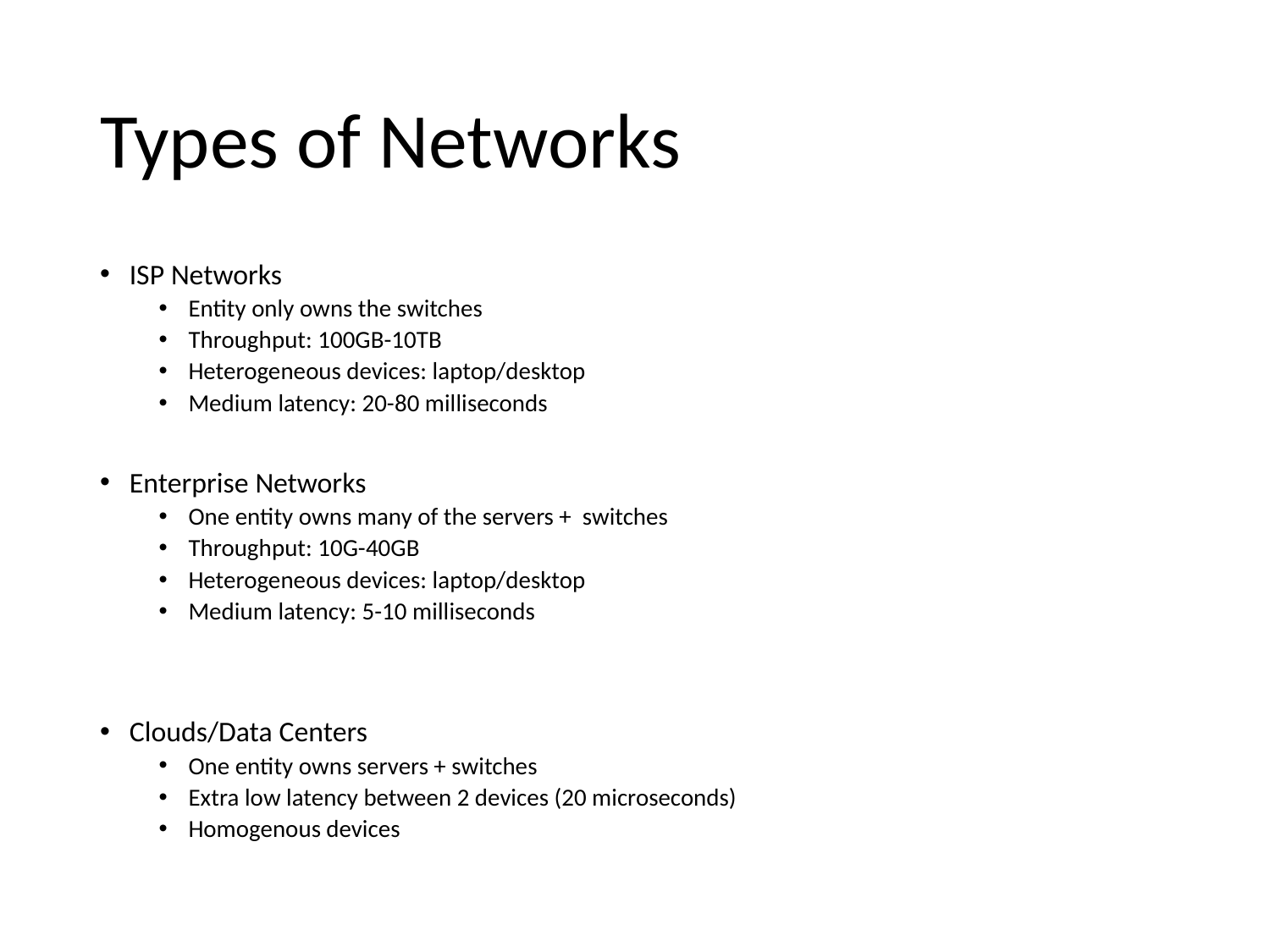

# Types of Networks
ISP Networks
Entity only owns the switches
Throughput: 100GB-10TB
Heterogeneous devices: laptop/desktop
Medium latency: 20-80 milliseconds

Enterprise Networks
One entity owns many of the servers +  switches
Throughput: 10G-40GB
Heterogeneous devices: laptop/desktop
Medium latency: 5-10 milliseconds

Clouds/Data Centers
One entity owns servers + switches
Extra low latency between 2 devices (20 microseconds)
Homogenous devices